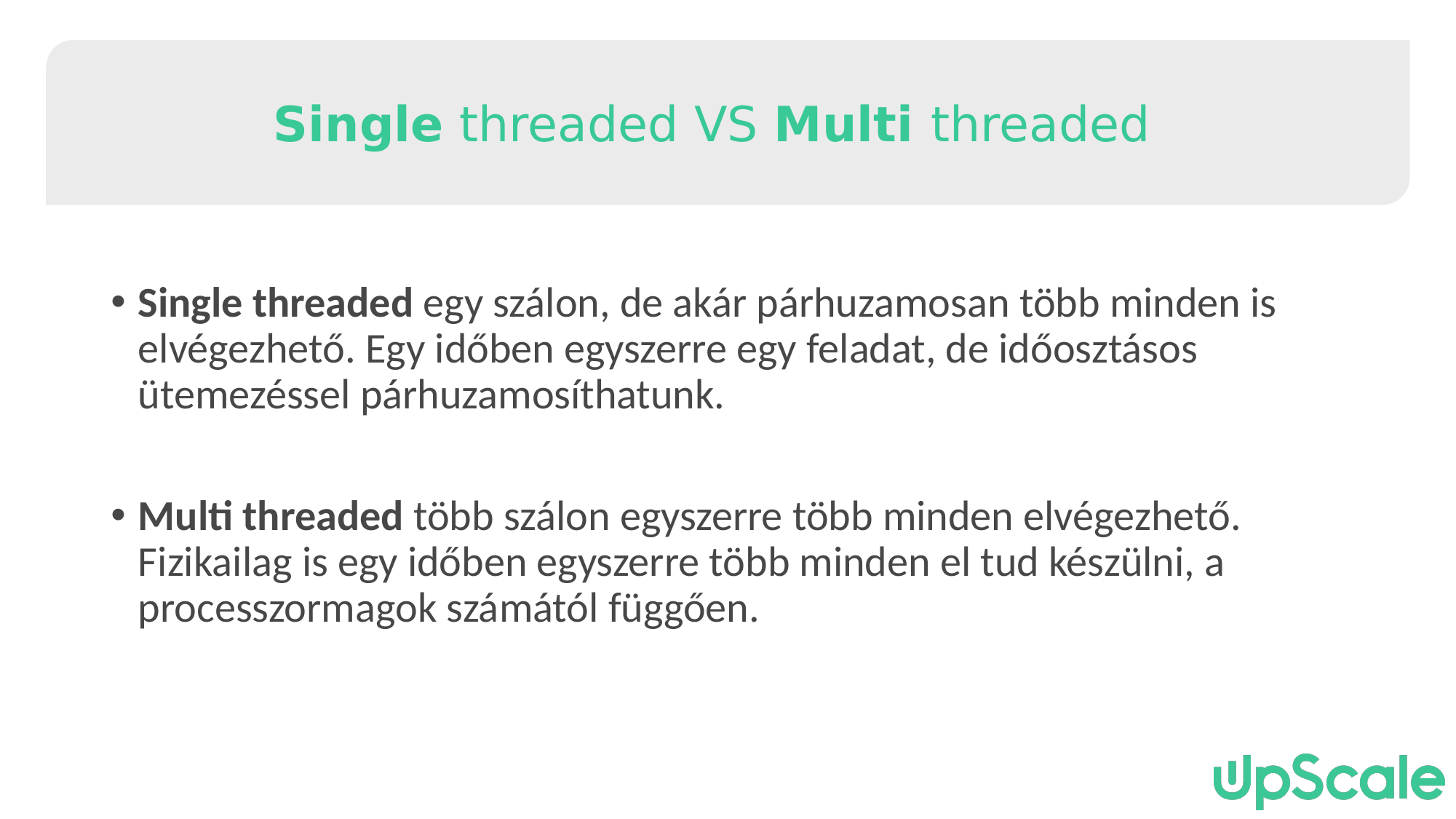

# Single threaded VS Multi threaded
Single threaded egy szálon, de akár párhuzamosan több minden is elvégezhető. Egy időben egyszerre egy feladat, de időosztásos ütemezéssel párhuzamosíthatunk.

Multi threaded több szálon egyszerre több minden elvégezhető. Fizikailag is egy időben egyszerre több minden el tud készülni, a processzormagok számától függően.